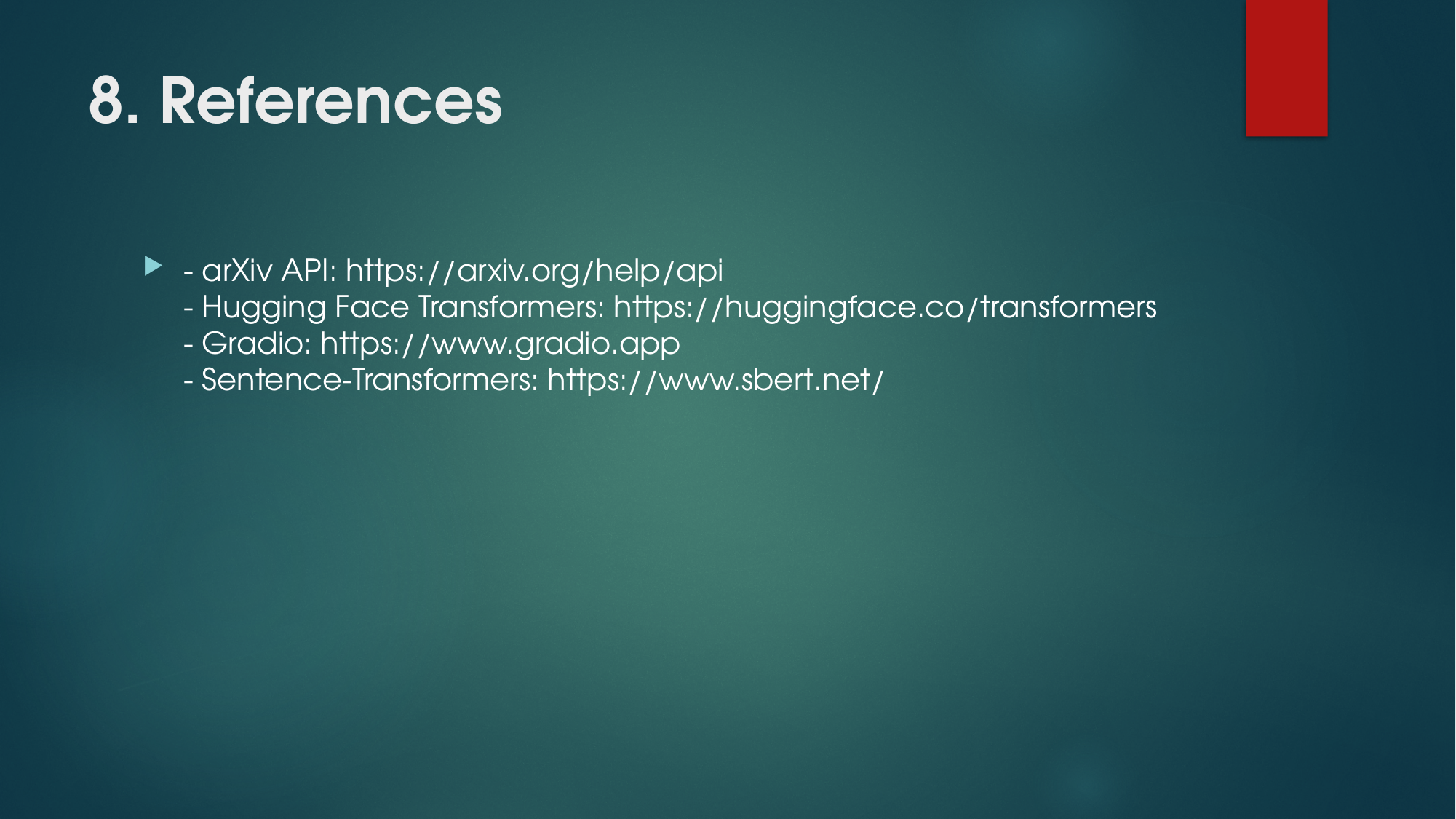

# 8. References
- arXiv API: https://arxiv.org/help/api
- Hugging Face Transformers: https://huggingface.co/transformers
- Gradio: https://www.gradio.app
- Sentence-Transformers: https://www.sbert.net/